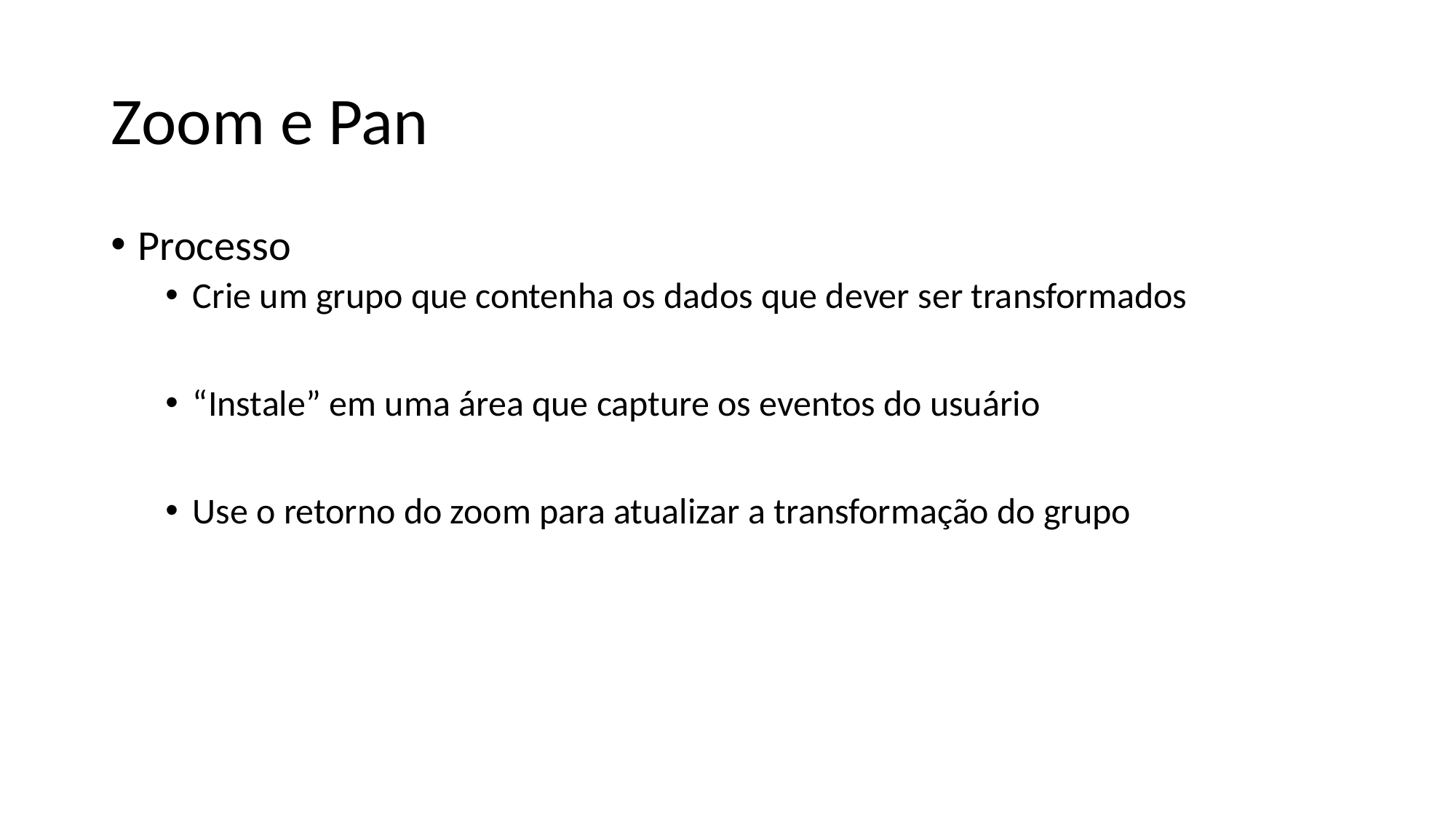

# Zoom e Pan
Processo
Crie um grupo que contenha os dados que dever ser transformados

“Instale” em uma área que capture os eventos do usuário

Use o retorno do zoom para atualizar a transformação do grupo